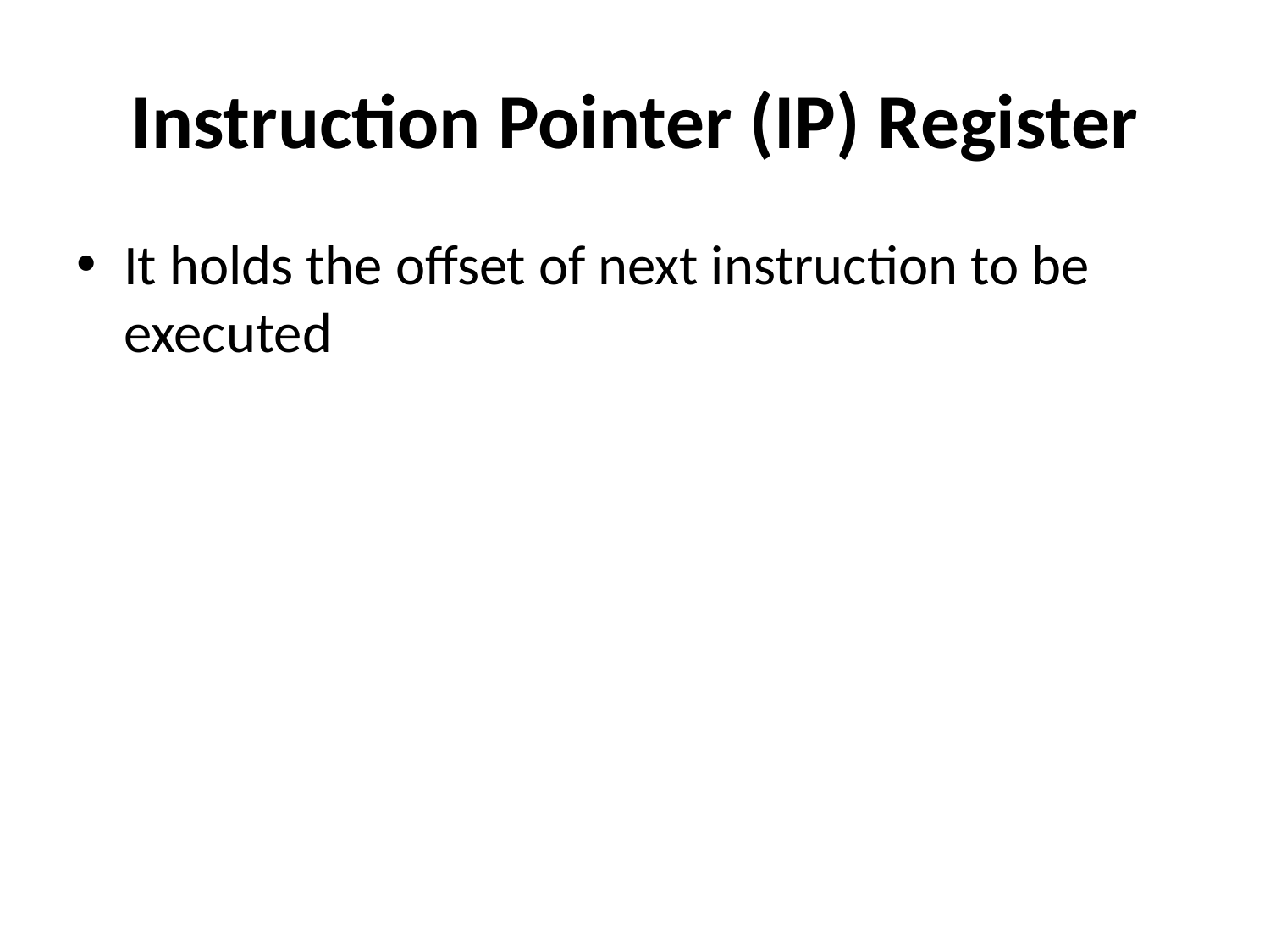

# Instruction Pointer (IP) Register
It holds the offset of next instruction to be executed